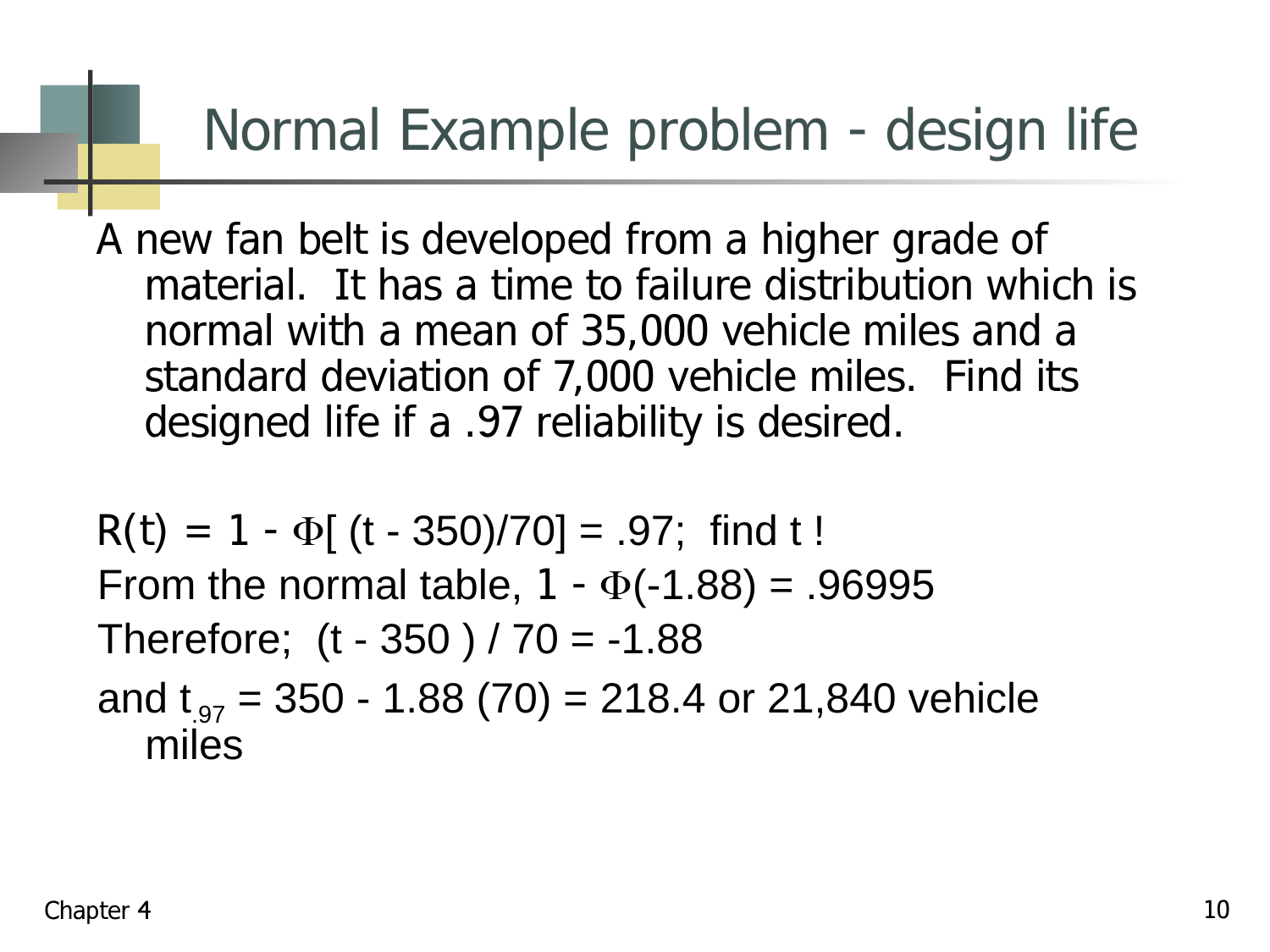

# Normal Example problem - design life
A new fan belt is developed from a higher grade of material.  It has a time to failure distribution which is normal with a mean of 35,000 vehicle miles and a standard deviation of 7,000 vehicle miles.  Find its designed life if a .97 reliability is desired.

R(t) = 1 - Φ[ (t - 350)/70] = .97;  find t !
From the normal table, 1 - Φ(-1.88) = .96995
Therefore;  (t - 350 ) / 70 = -1.88
and t.97 = 350 - 1.88 (70) = 218.4 or 21,840 vehicle miles
10
Chapter 4